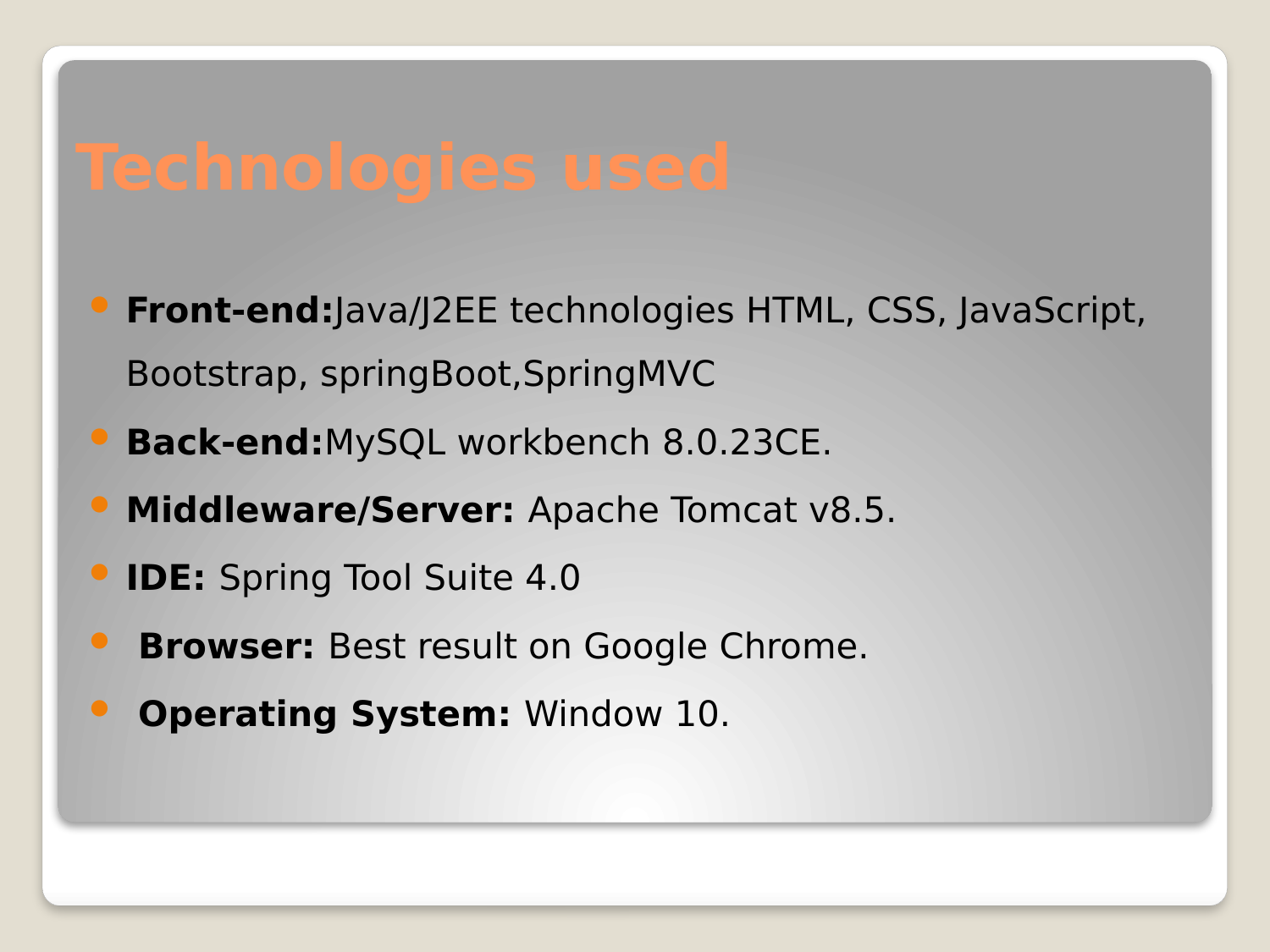

# Technologies used
Front-end:Java/J2EE technologies HTML, CSS, JavaScript, Bootstrap, springBoot,SpringMVC
Back-end:MySQL workbench 8.0.23CE.
Middleware/Server: Apache Tomcat v8.5.
IDE: Spring Tool Suite 4.0
 Browser: Best result on Google Chrome.
 Operating System: Window 10.